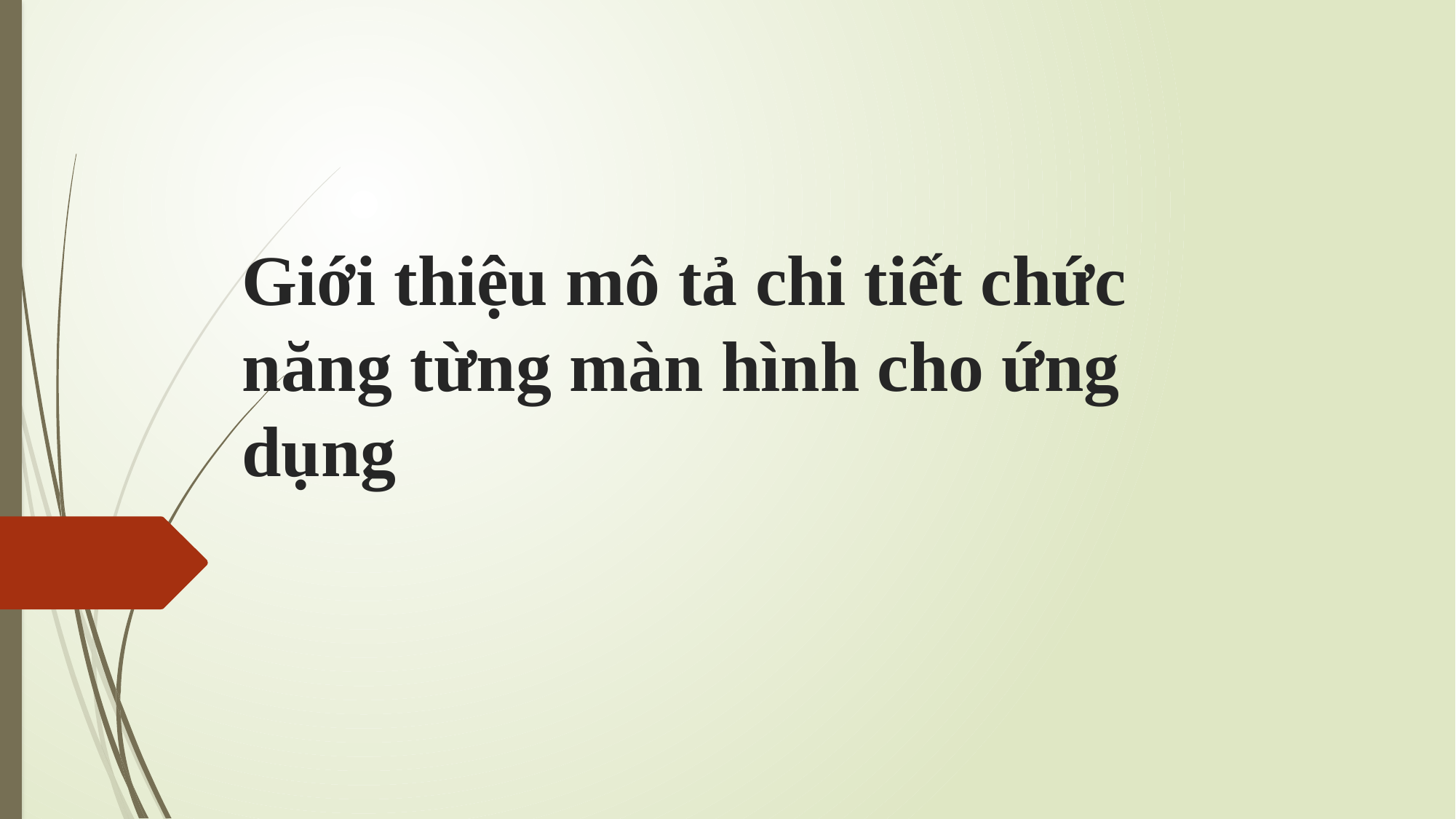

# Giới thiệu mô tả chi tiết chức năng từng màn hình cho ứng dụng